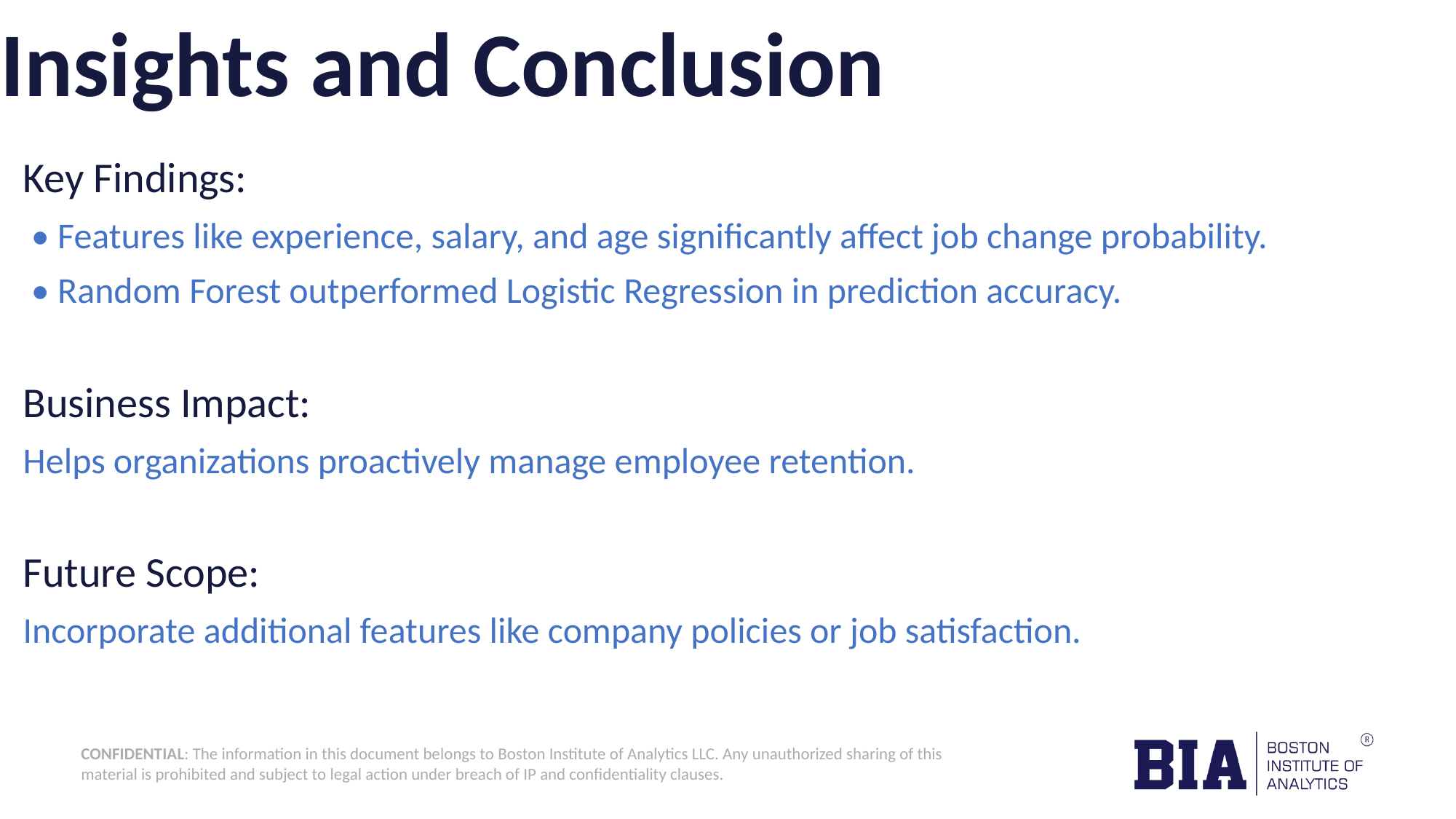

# Insights and Conclusion
Key Findings:
 • Features like experience, salary, and age significantly affect job change probability.
 • Random Forest outperformed Logistic Regression in prediction accuracy.

Business Impact:
Helps organizations proactively manage employee retention.

Future Scope:
Incorporate additional features like company policies or job satisfaction.